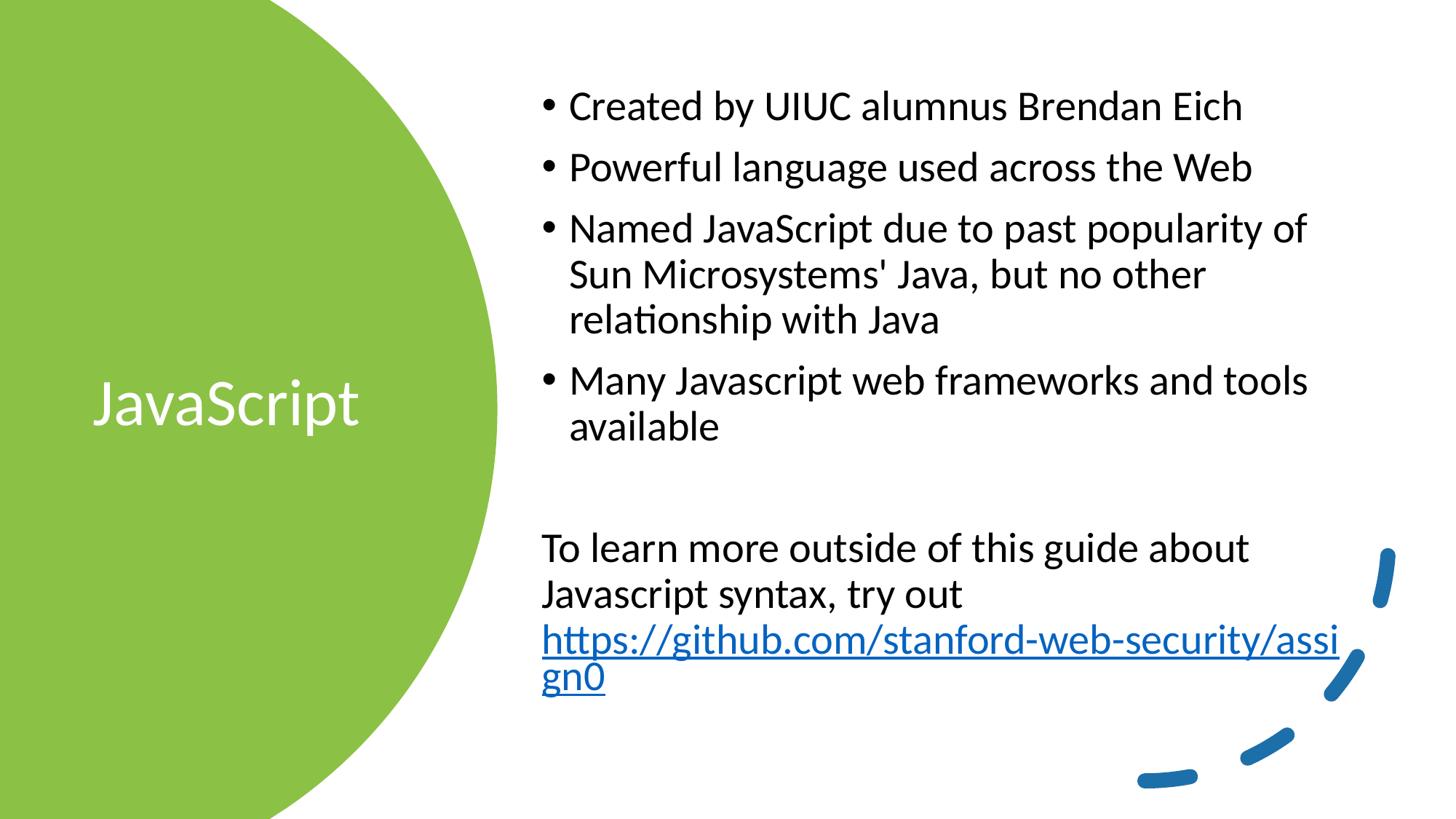

Created by UIUC alumnus Brendan Eich
Powerful language used across the Web
Named JavaScript due to past popularity of Sun Microsystems' Java, but no other relationship with Java
Many Javascript web frameworks and tools available

To learn more outside of this guide about Javascript syntax, try out https://github.com/stanford-web-security/assign0

# JavaScript